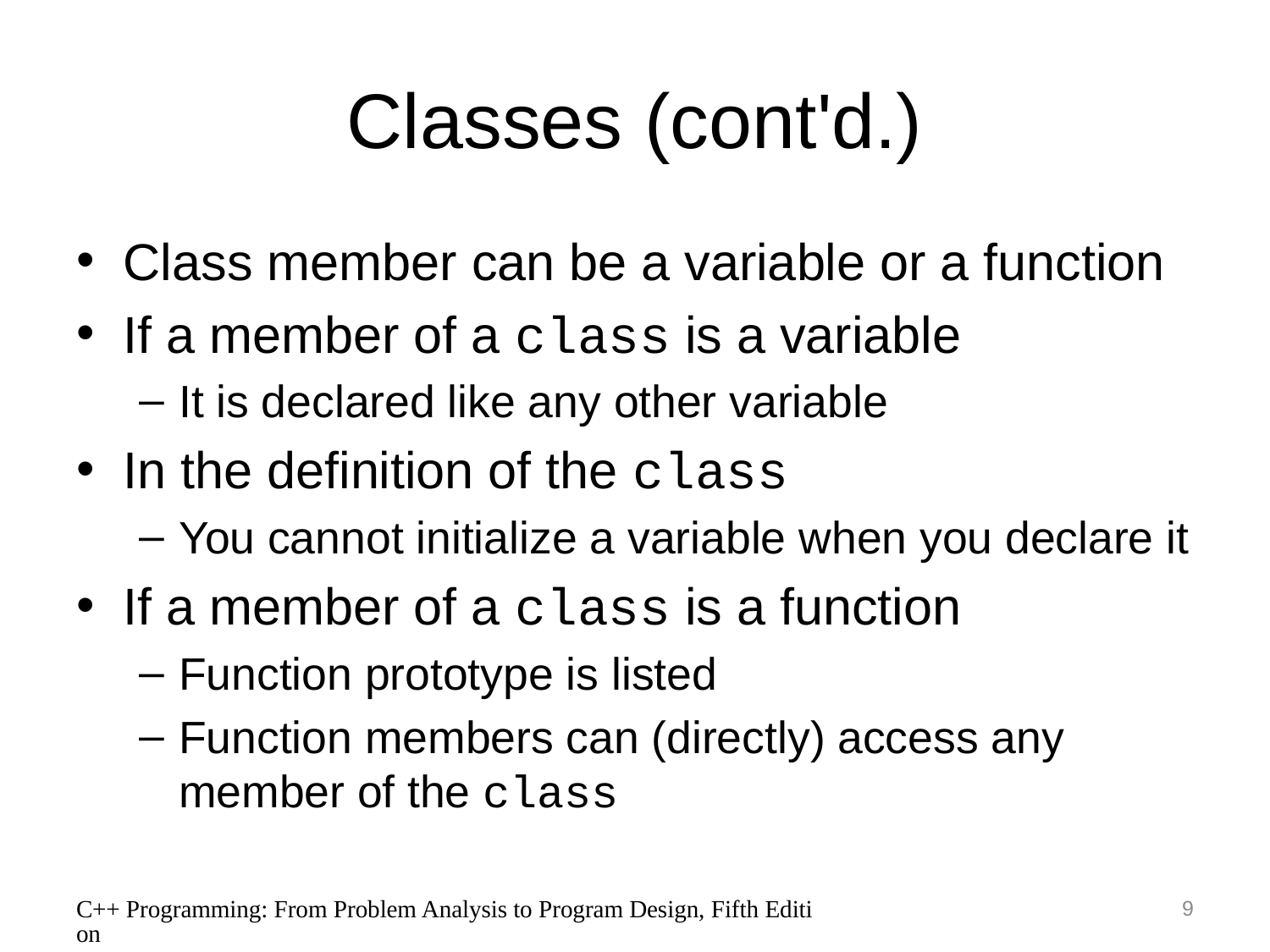

# Classes (cont'd.)
Class member can be a variable or a function
If a member of a class is a variable
It is declared like any other variable
In the definition of the class
You cannot initialize a variable when you declare it
If a member of a class is a function
Function prototype is listed
Function members can (directly) access any member of the class
C++ Programming: From Problem Analysis to Program Design, Fifth Edition
9